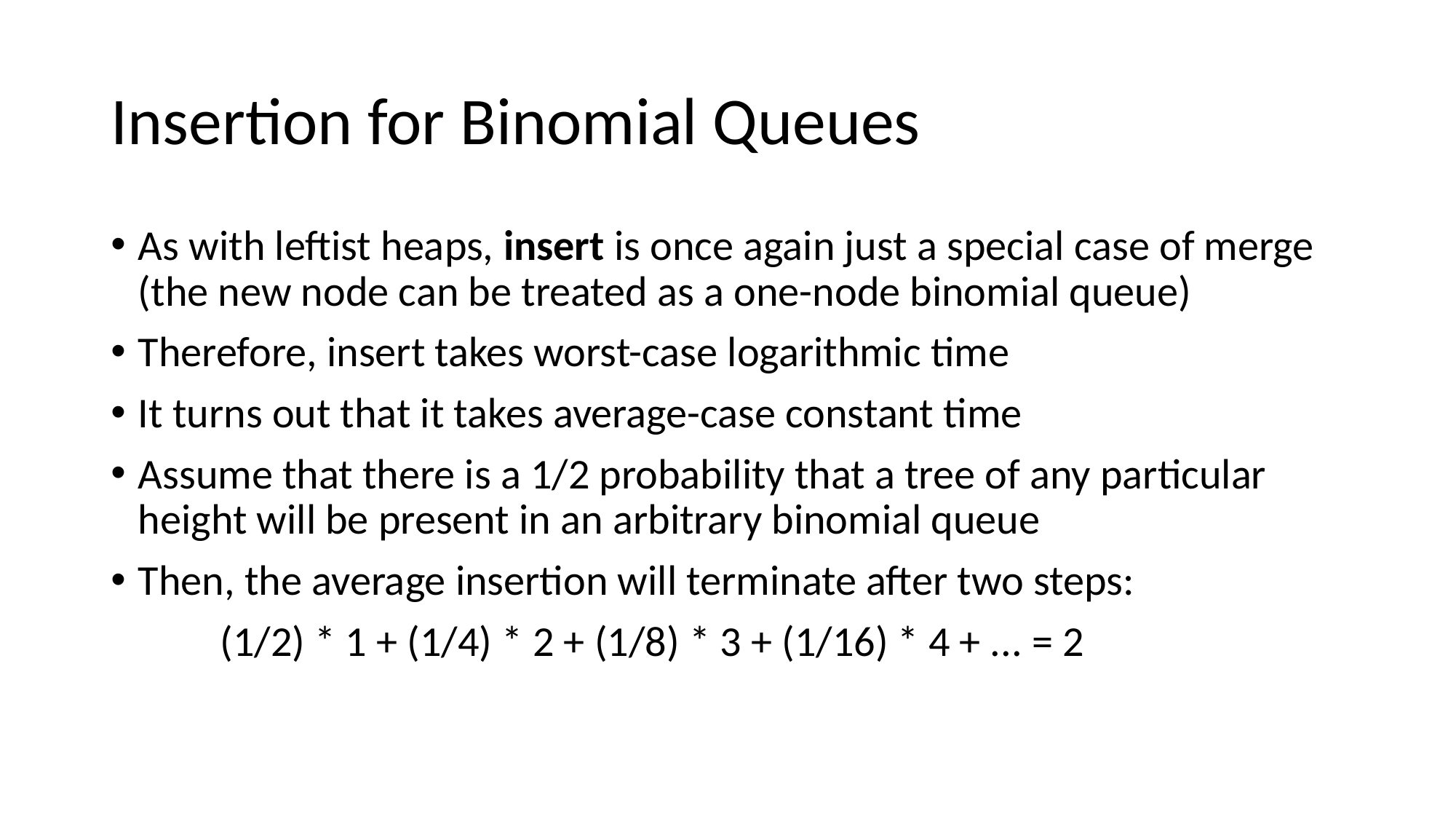

# Insertion for Binomial Queues
As with leftist heaps, insert is once again just a special case of merge (the new node can be treated as a one-node binomial queue)
Therefore, insert takes worst-case logarithmic time
It turns out that it takes average-case constant time
Assume that there is a 1/2 probability that a tree of any particular height will be present in an arbitrary binomial queue
Then, the average insertion will terminate after two steps:
	(1/2) * 1 + (1/4) * 2 + (1/8) * 3 + (1/16) * 4 + ... = 2